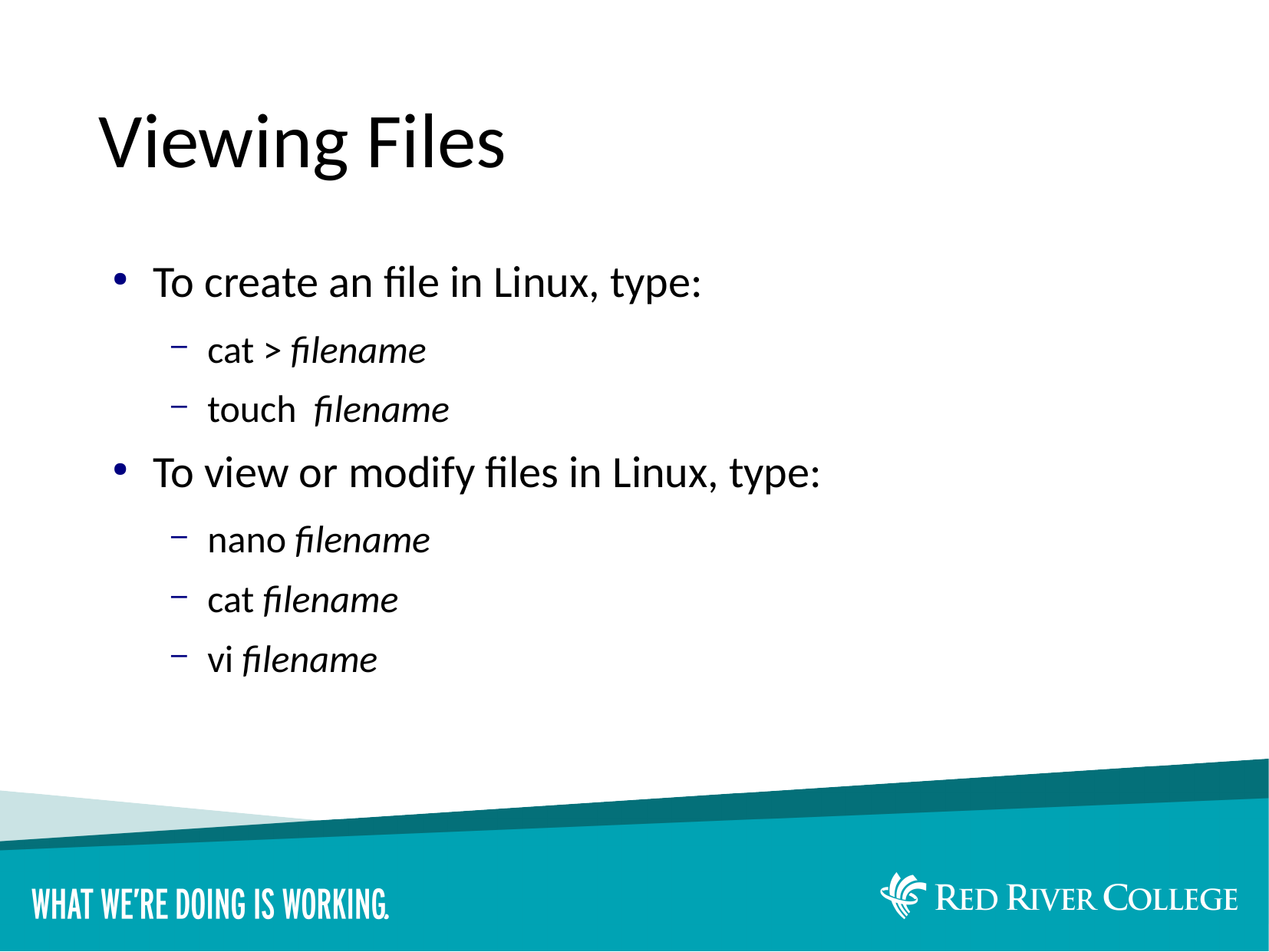

# Viewing Files
To create an file in Linux, type:
cat > filename
touch  filename
To view or modify files in Linux, type:
nano filename
cat filename
vi filename